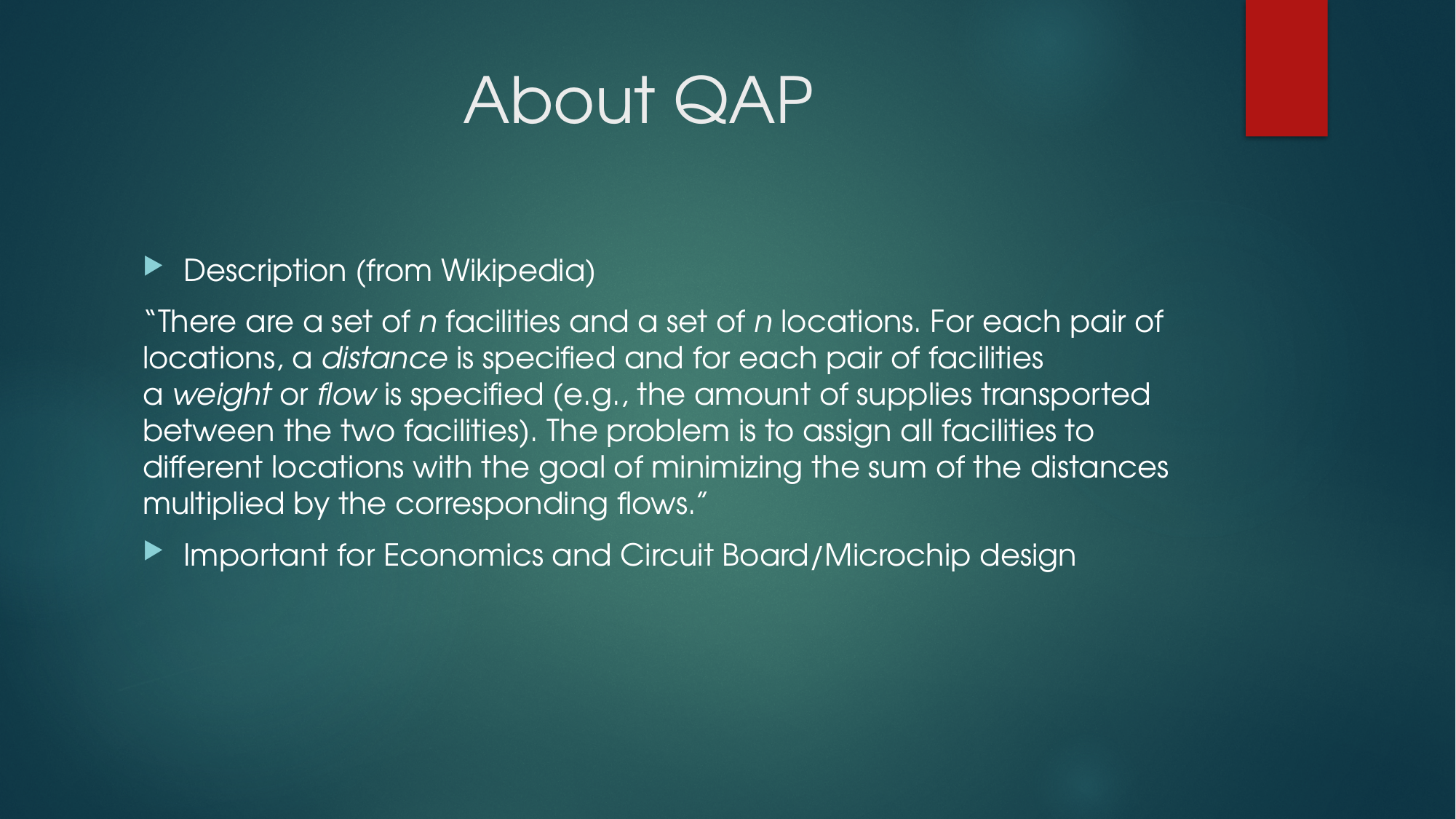

# About QAP
Description (from Wikipedia)
“There are a set of n facilities and a set of n locations. For each pair of locations, a distance is specified and for each pair of facilities a weight or flow is specified (e.g., the amount of supplies transported between the two facilities). The problem is to assign all facilities to different locations with the goal of minimizing the sum of the distances multiplied by the corresponding flows.”
Important for Economics and Circuit Board/Microchip design